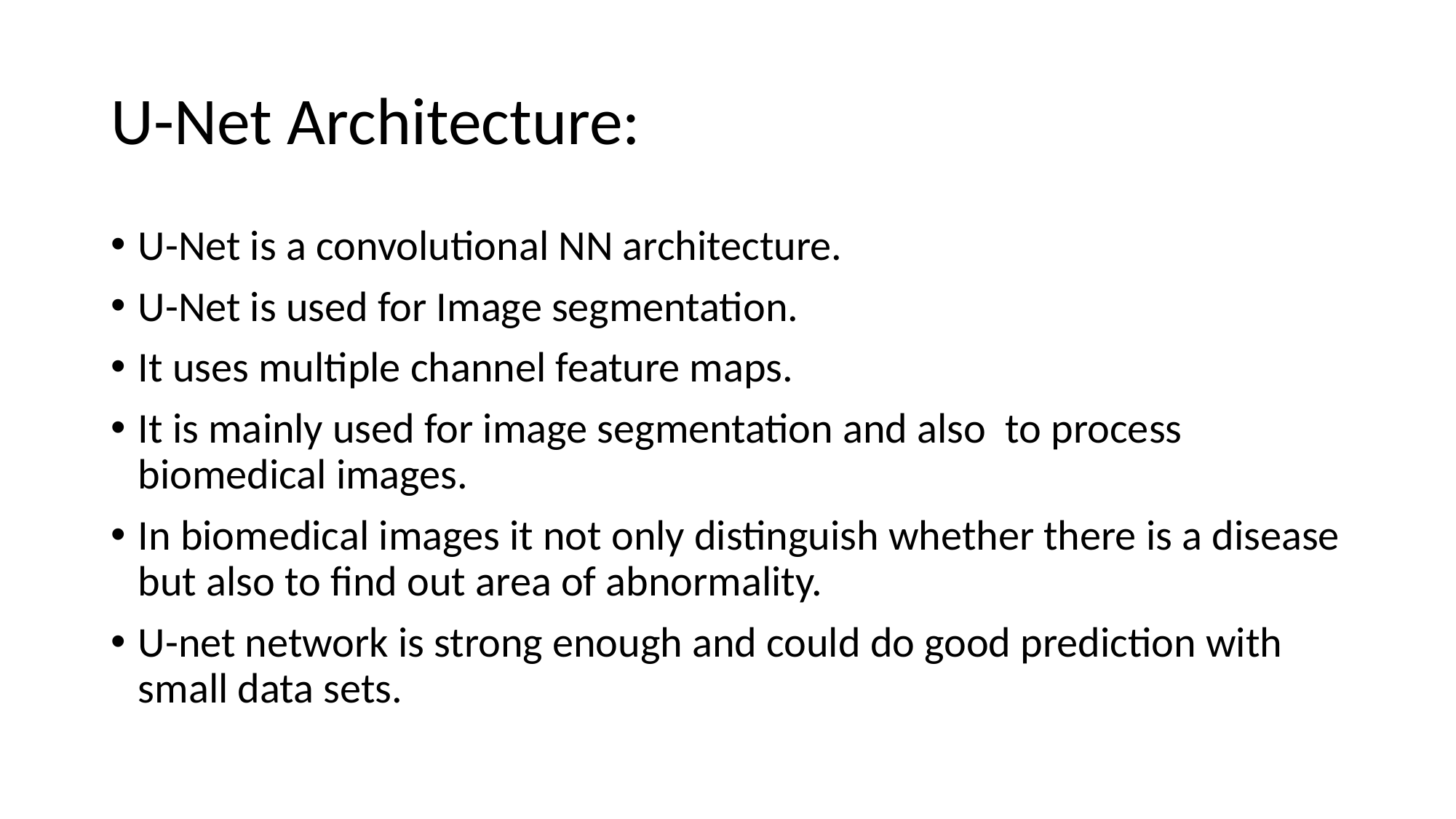

# U-Net Architecture:
U-Net is a convolutional NN architecture.
U-Net is used for Image segmentation.
It uses multiple channel feature maps.
It is mainly used for image segmentation and also  to process biomedical images.
In biomedical images it not only distinguish whether there is a disease but also to find out area of abnormality.
U-net network is strong enough and could do good prediction with small data sets.